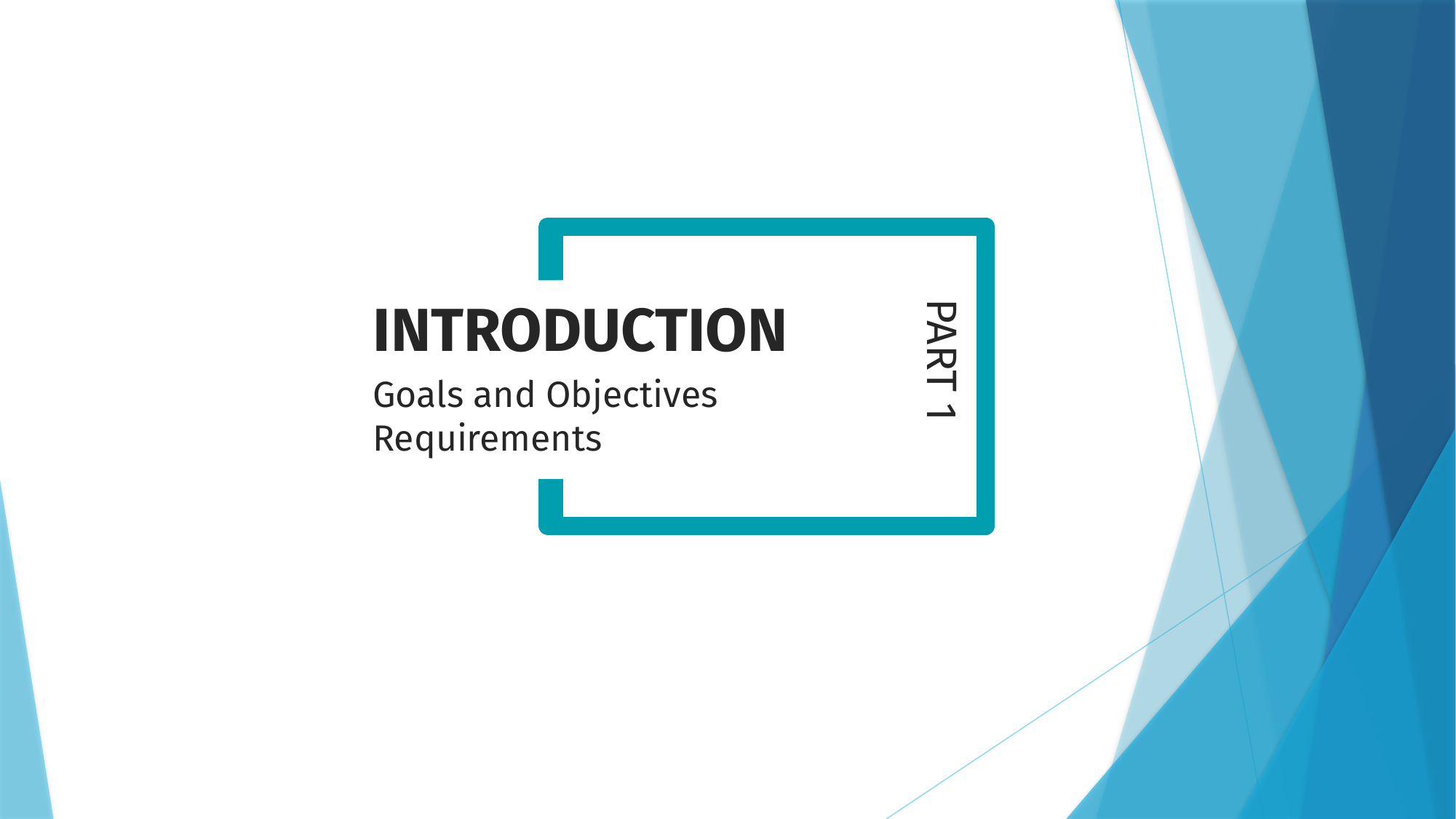

INTRODUCTION
PART 1
Goals and Objectives
Requirements